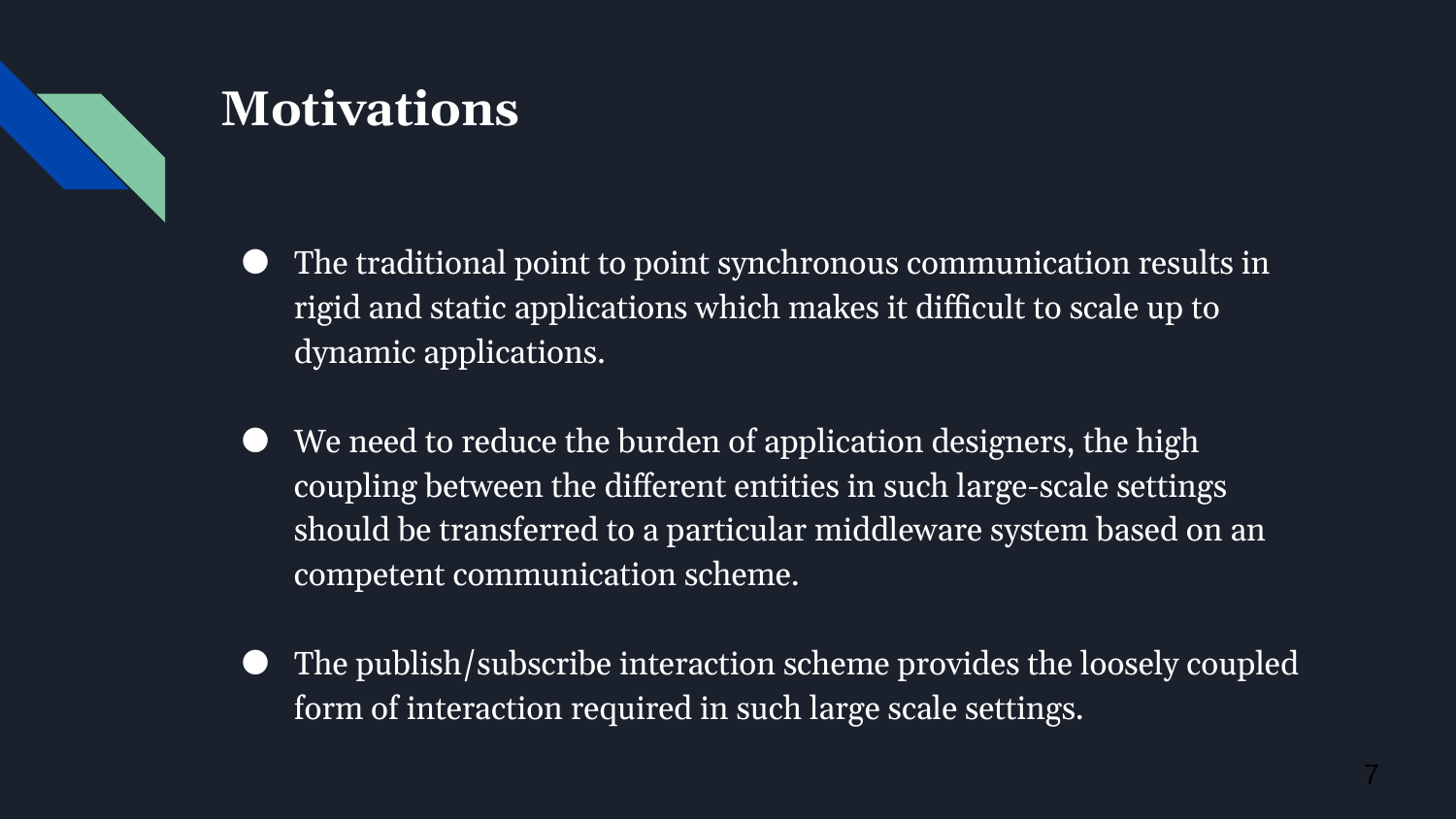

# Motivations
The traditional point to point synchronous communication results in rigid and static applications which makes it difficult to scale up to  dynamic applications.

We need to reduce the burden of application designers, the high coupling between the different entities in such large-scale settings should be transferred to a particular middleware system based on an competent communication scheme.

The publish/subscribe interaction scheme provides the loosely coupled form of interaction required in such large scale settings.

7